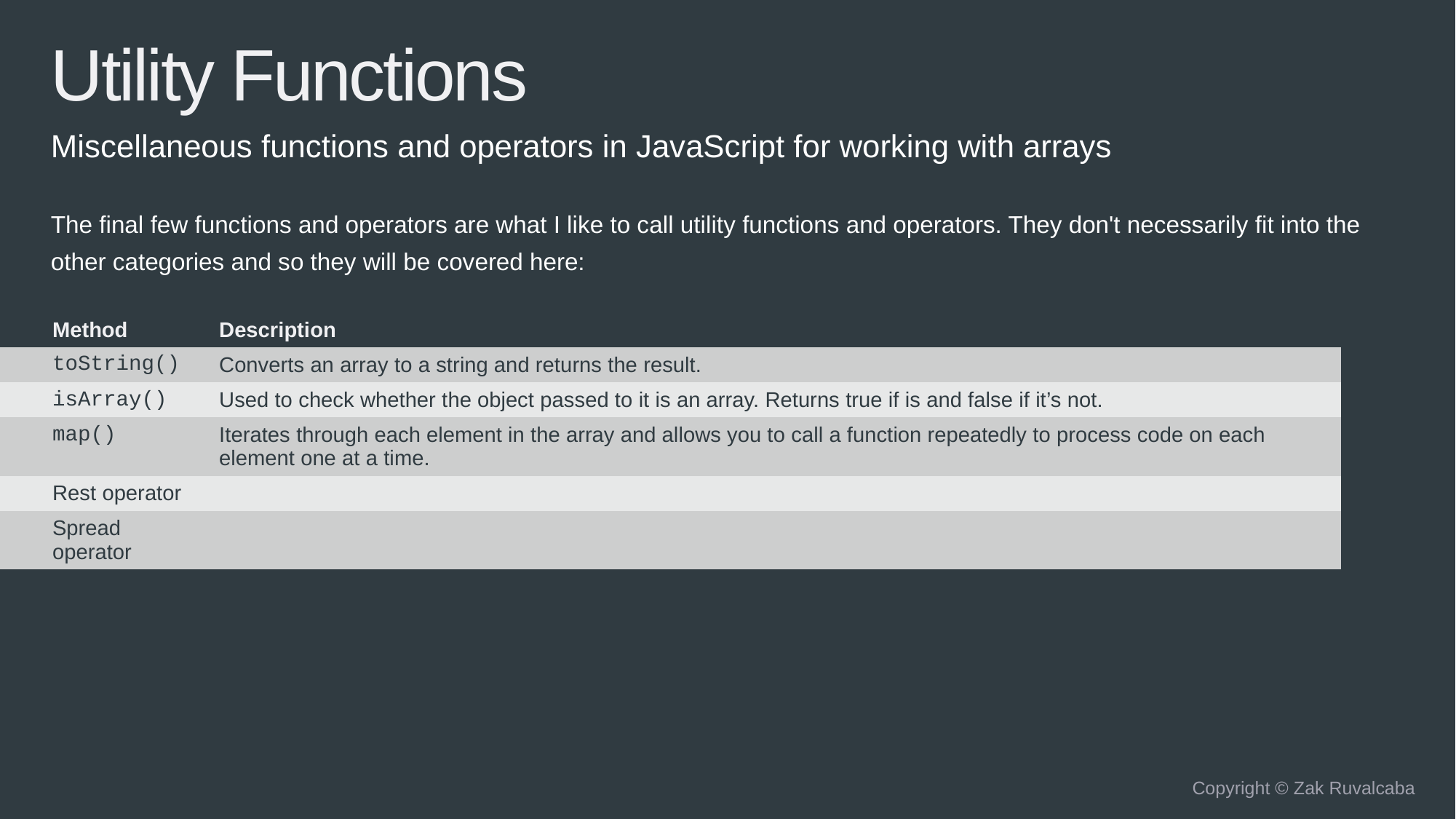

# Utility Functions
Miscellaneous functions and operators in JavaScript for working with arrays
The final few functions and operators are what I like to call utility functions and operators. They don't necessarily fit into the other categories and so they will be covered here:
| Method | Description |
| --- | --- |
| toString() | Converts an array to a string and returns the result. |
| isArray() | Used to check whether the object passed to it is an array. Returns true if is and false if it’s not. |
| map() | Iterates through each element in the array and allows you to call a function repeatedly to process code on each element one at a time. |
| Rest operator |  |
| Spread operator |  |